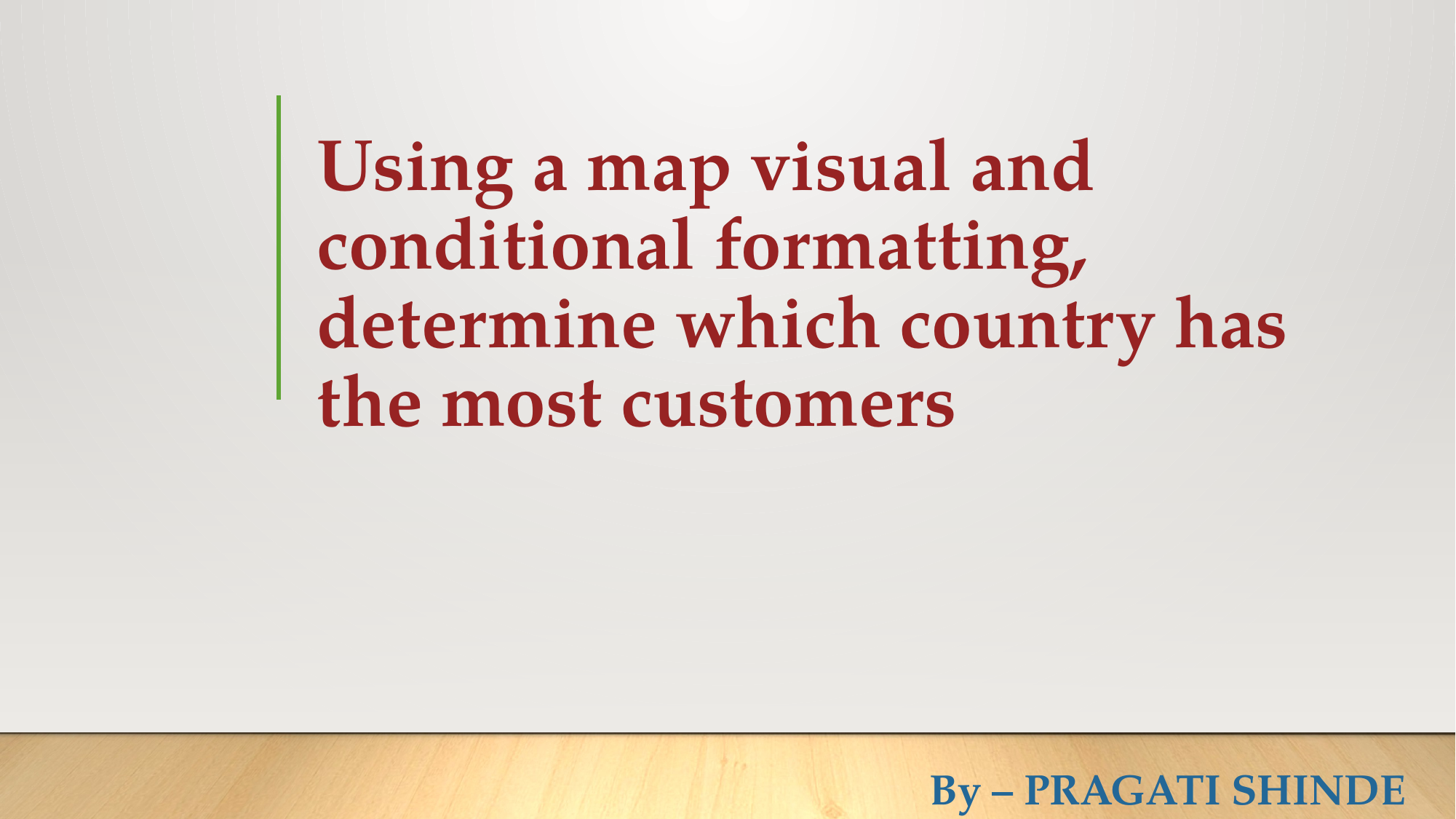

# Using a map visual and conditional formatting, determine which country has the most customers
By – PRAGATI SHINDE